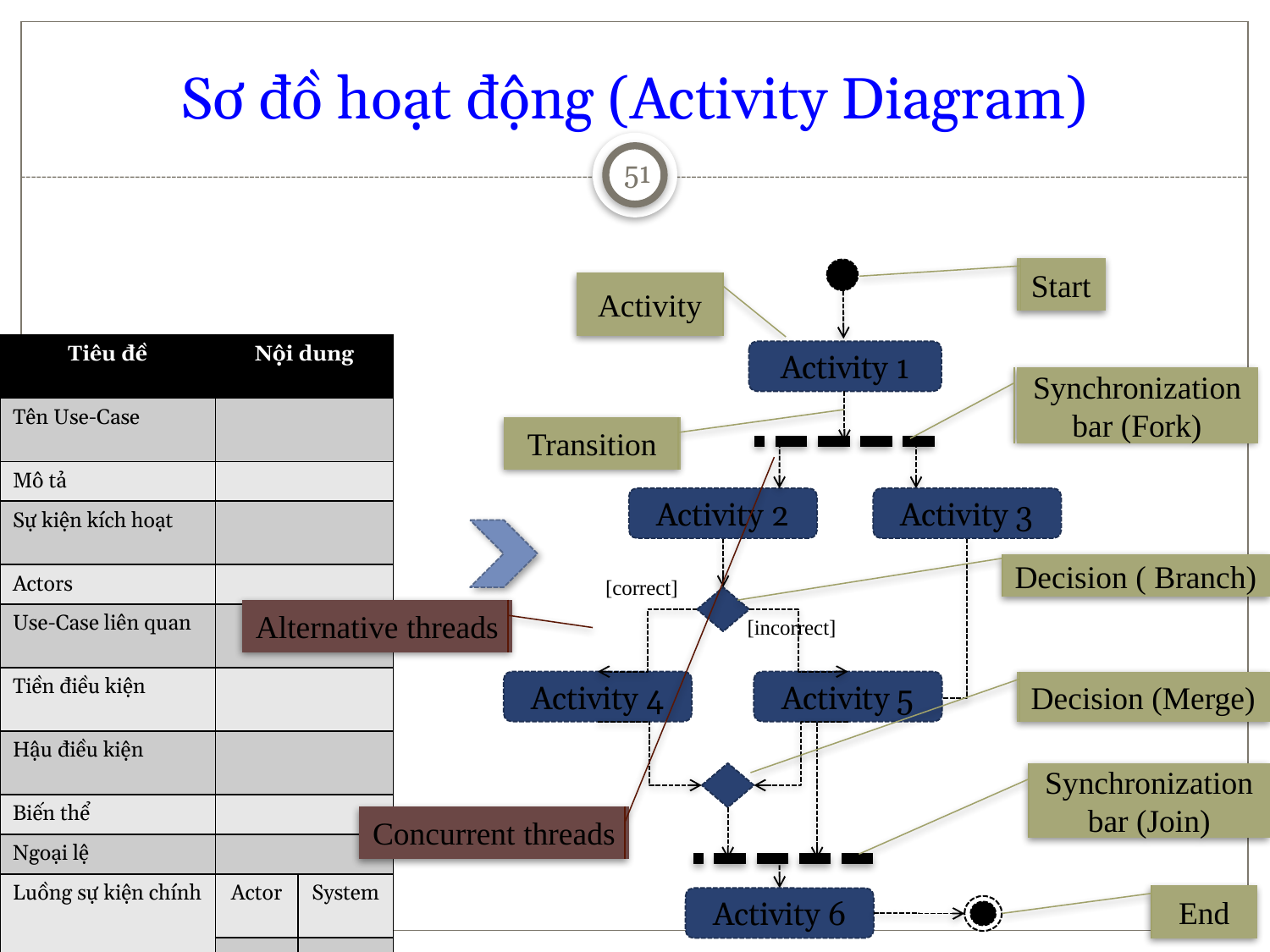

# Sơ đồ hoạt động (Activity Diagram)
51
Start

Activity 1
Activity 2
Activity 3

Activity 4
Activity 5

Activity 6

Activity
| Tiêu đề | Nội dung |  |
| --- | --- | --- |
| Tên Use-Case |  |  |
| Mô tả |  |  |
| Sự kiện kích hoạt |  |  |
| Actors |  |  |
| Use-Case liên quan |  |  |
| Tiền điều kiện |  |  |
| Hậu điều kiện |  |  |
| Biến thể |  |  |
| Ngoại lệ |  |  |
| Luồng sự kiện chính | Actor | System |
|  |  |  |
Synchronization bar (Fork)
Transition

Decision ( Branch)
[correct]
Alternative threads
[incorrect]
Decision (Merge)
Synchronization bar (Join)
Concurrent threads
End